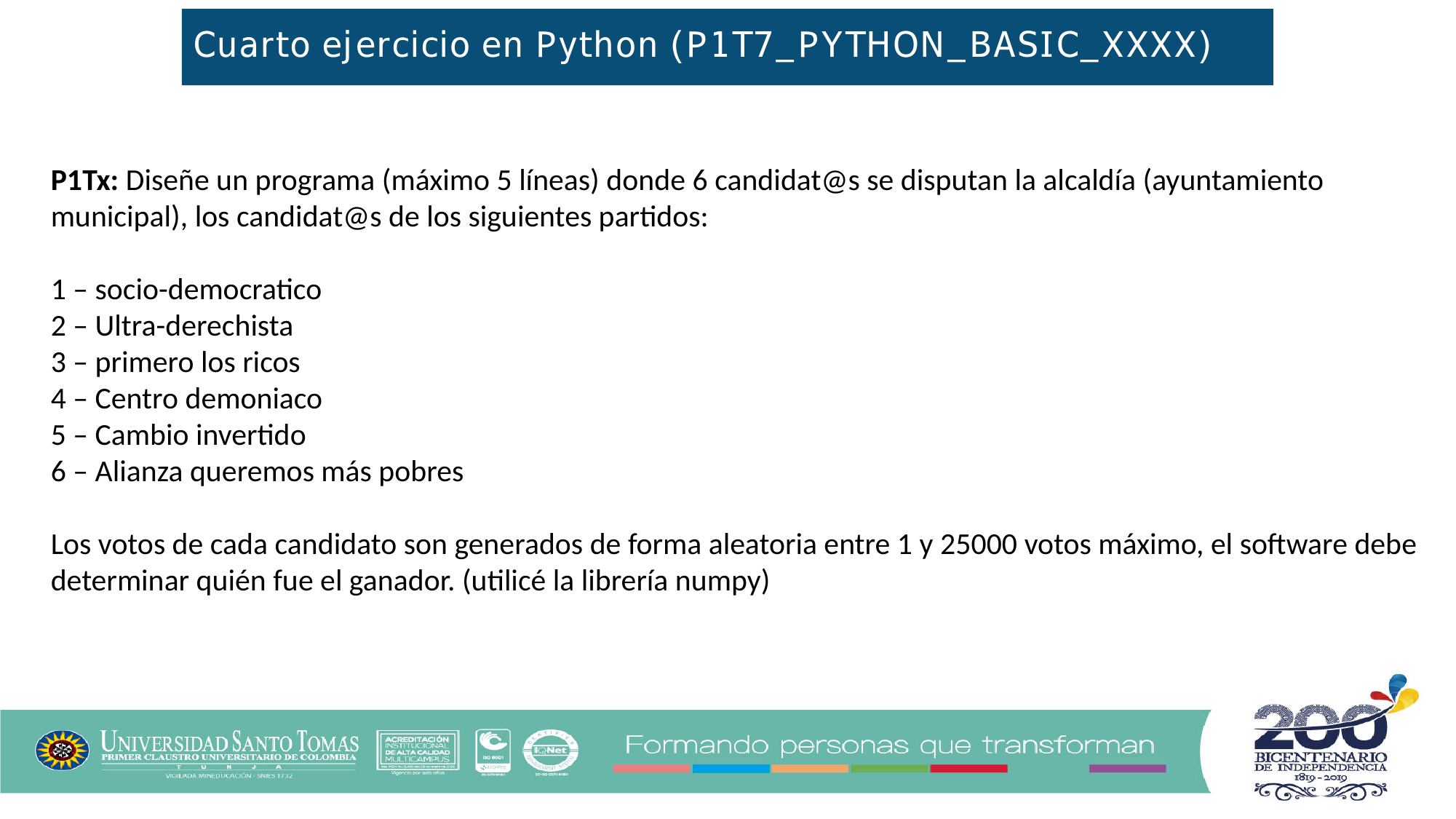

Cuarto ejercicio en Python (P1T7_PYTHON_BASIC_XXXX)
P1Tx: Diseñe un programa (máximo 5 líneas) donde 6 candidat@s se disputan la alcaldía (ayuntamiento municipal), los candidat@s de los siguientes partidos:

1 – socio-democratico
2 – Ultra-derechista
3 – primero los ricos
4 – Centro demoniaco
5 – Cambio invertido
6 – Alianza queremos más pobres

Los votos de cada candidato son generados de forma aleatoria entre 1 y 25000 votos máximo, el software debe determinar quién fue el ganador. (utilicé la librería numpy)